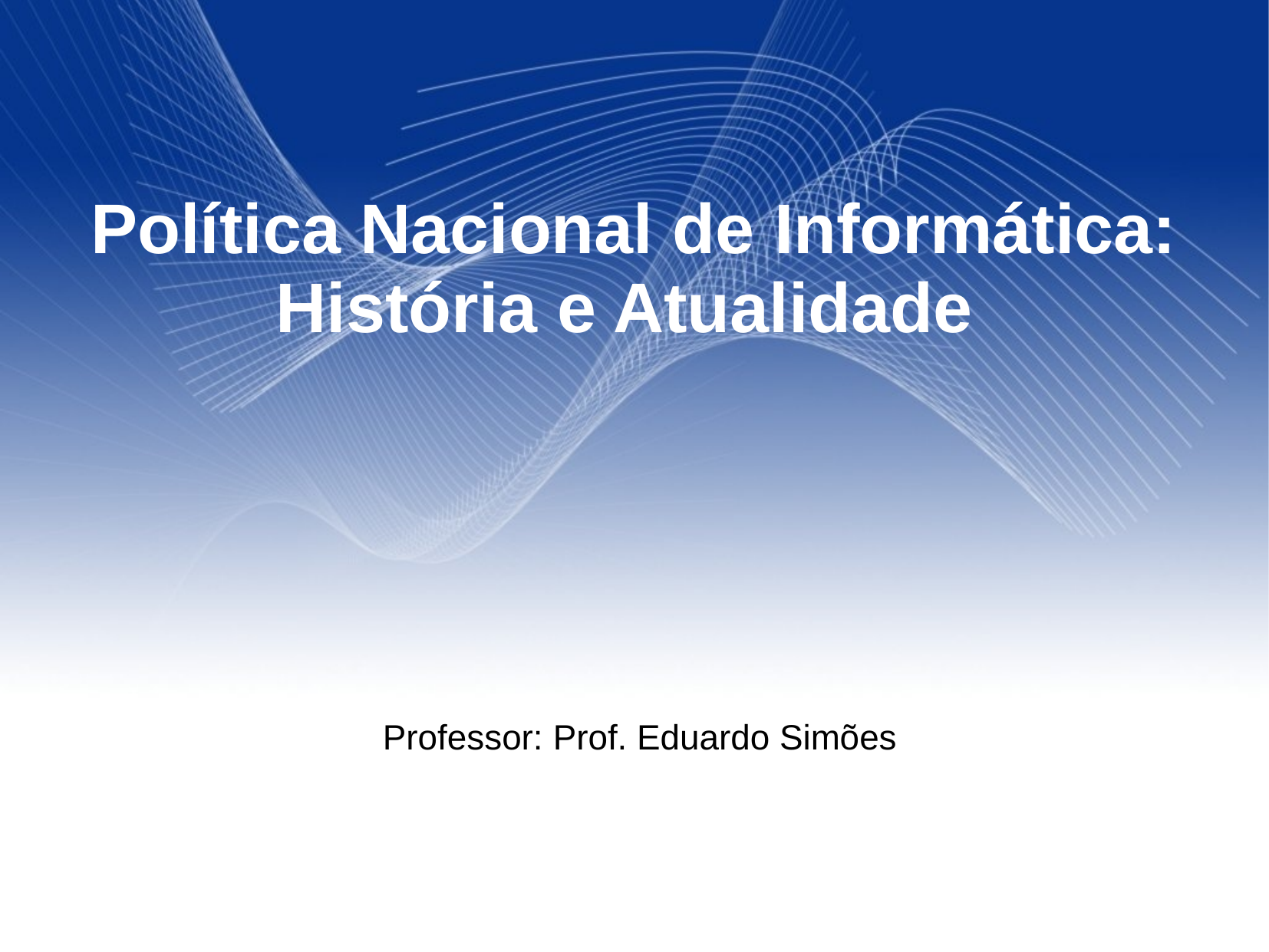

# Política Nacional de Informática: História e Atualidade

Professor: Prof. Eduardo Simões